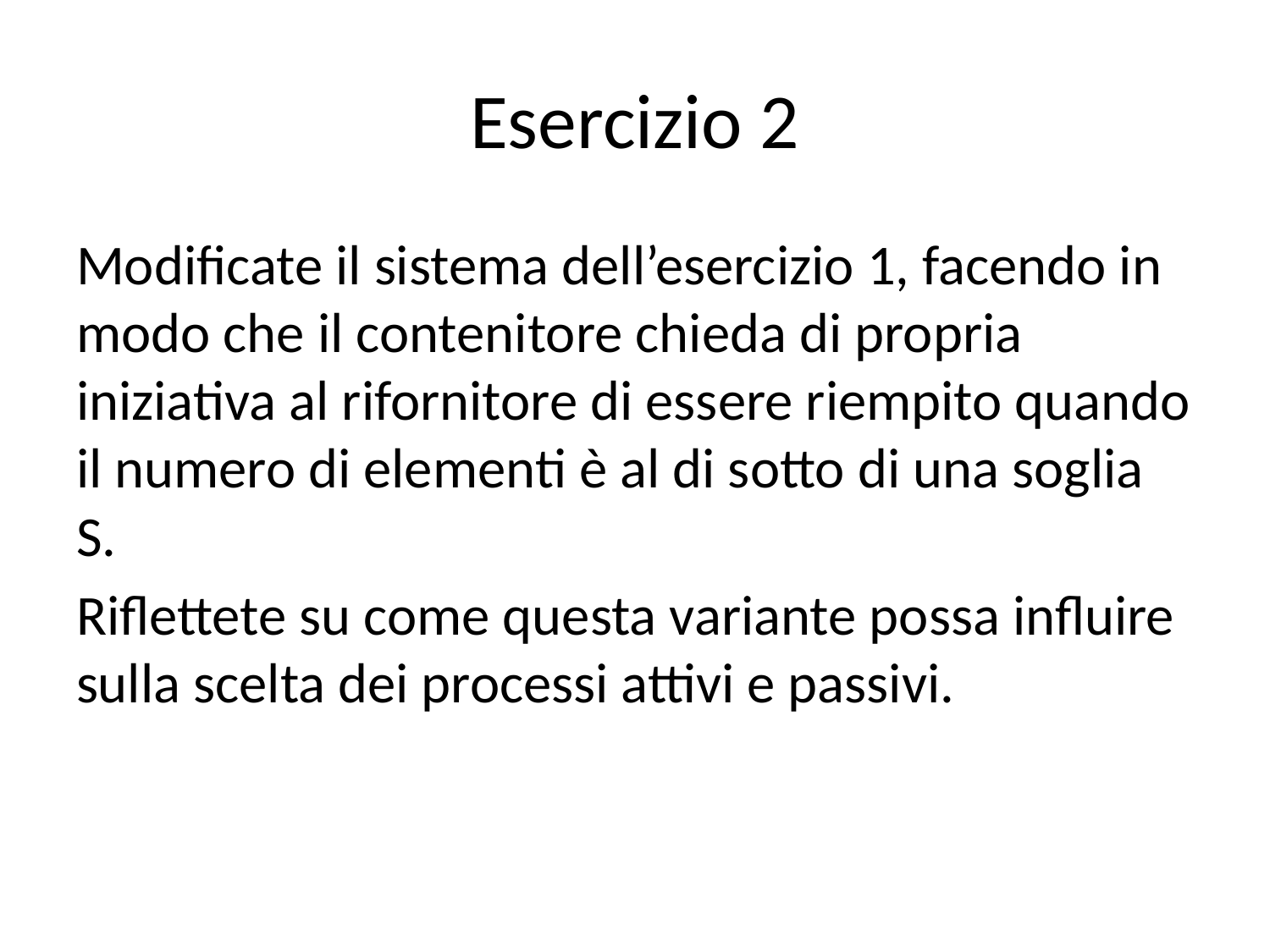

# Esercizio 2
Modificate il sistema dell’esercizio 1, facendo in modo che il contenitore chieda di propria iniziativa al rifornitore di essere riempito quando il numero di elementi è al di sotto di una soglia S.
Riflettete su come questa variante possa influire sulla scelta dei processi attivi e passivi.